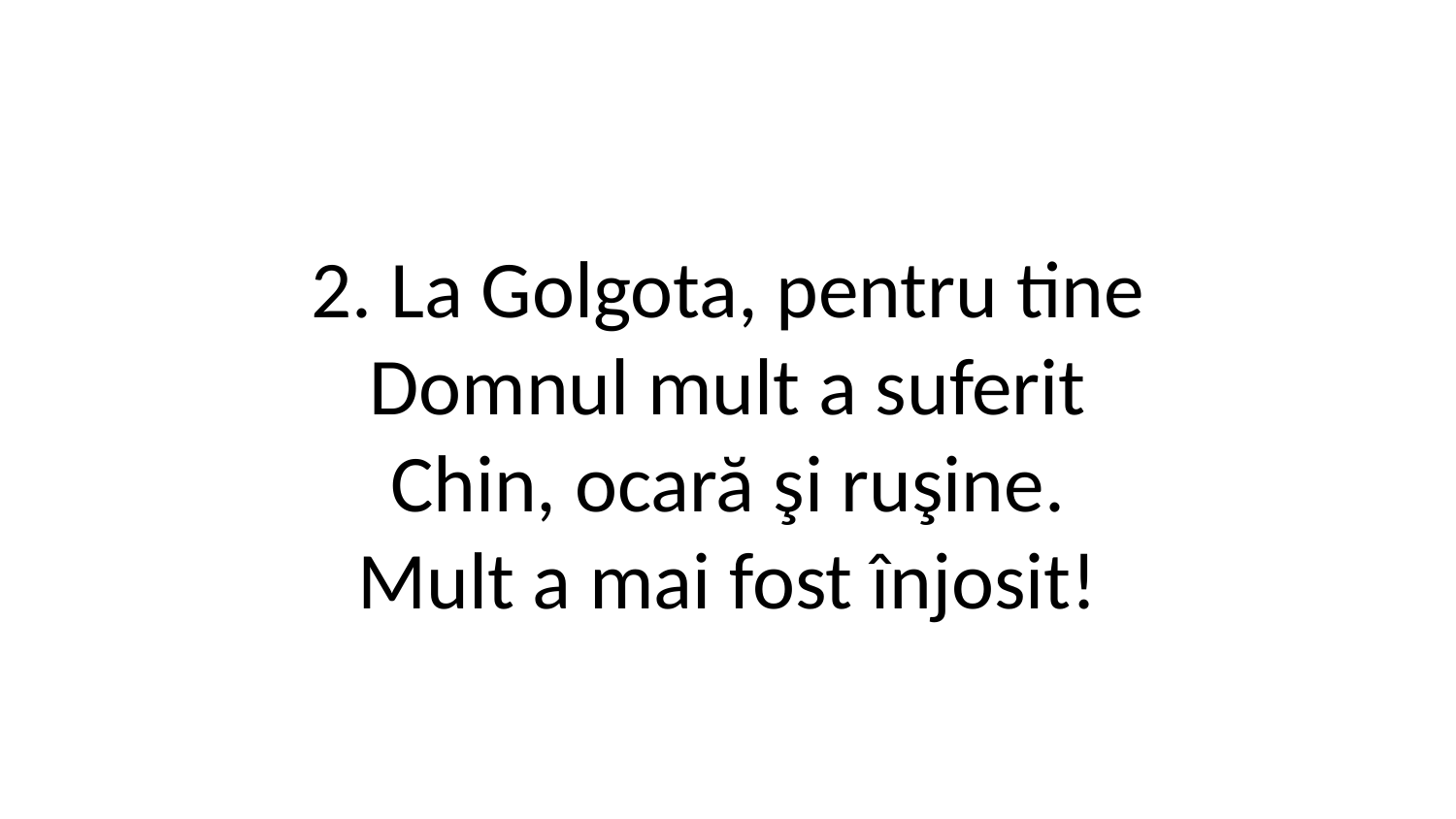

2. La Golgota, pentru tine
Domnul mult a suferit
Chin, ocară şi ruşine.
Mult a mai fost înjosit!